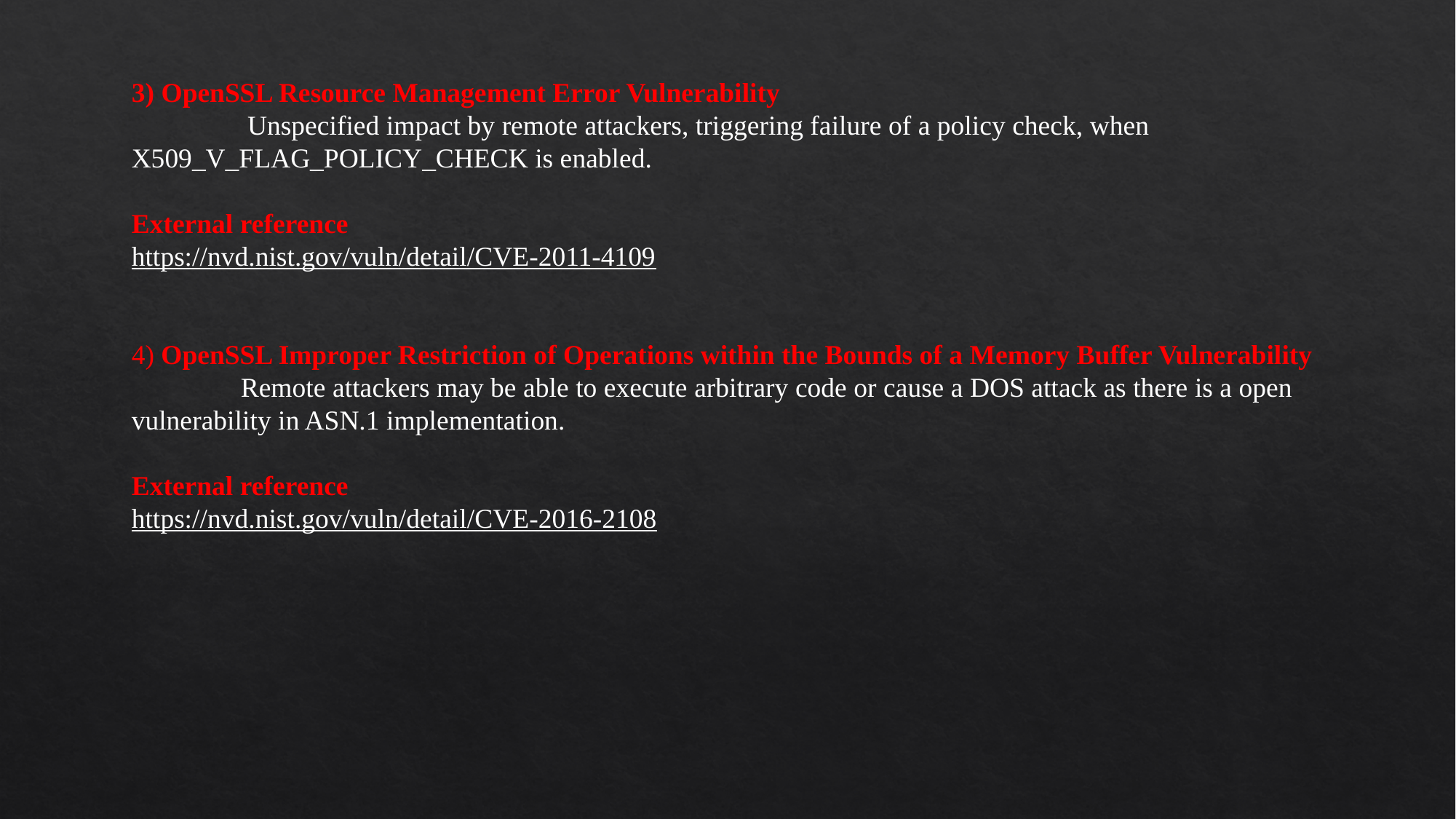

3) OpenSSL Resource Management Error Vulnerability
	 Unspecified impact by remote attackers, triggering failure of a policy check, when
X509_V_FLAG_POLICY_CHECK is enabled.

External reference
https://nvd.nist.gov/vuln/detail/CVE-2011-4109

4) OpenSSL Improper Restriction of Operations within the Bounds of a Memory Buffer Vulnerability
	Remote attackers may be able to execute arbitrary code or cause a DOS attack as there is a open vulnerability in ASN.1 implementation.

External reference
https://nvd.nist.gov/vuln/detail/CVE-2016-2108